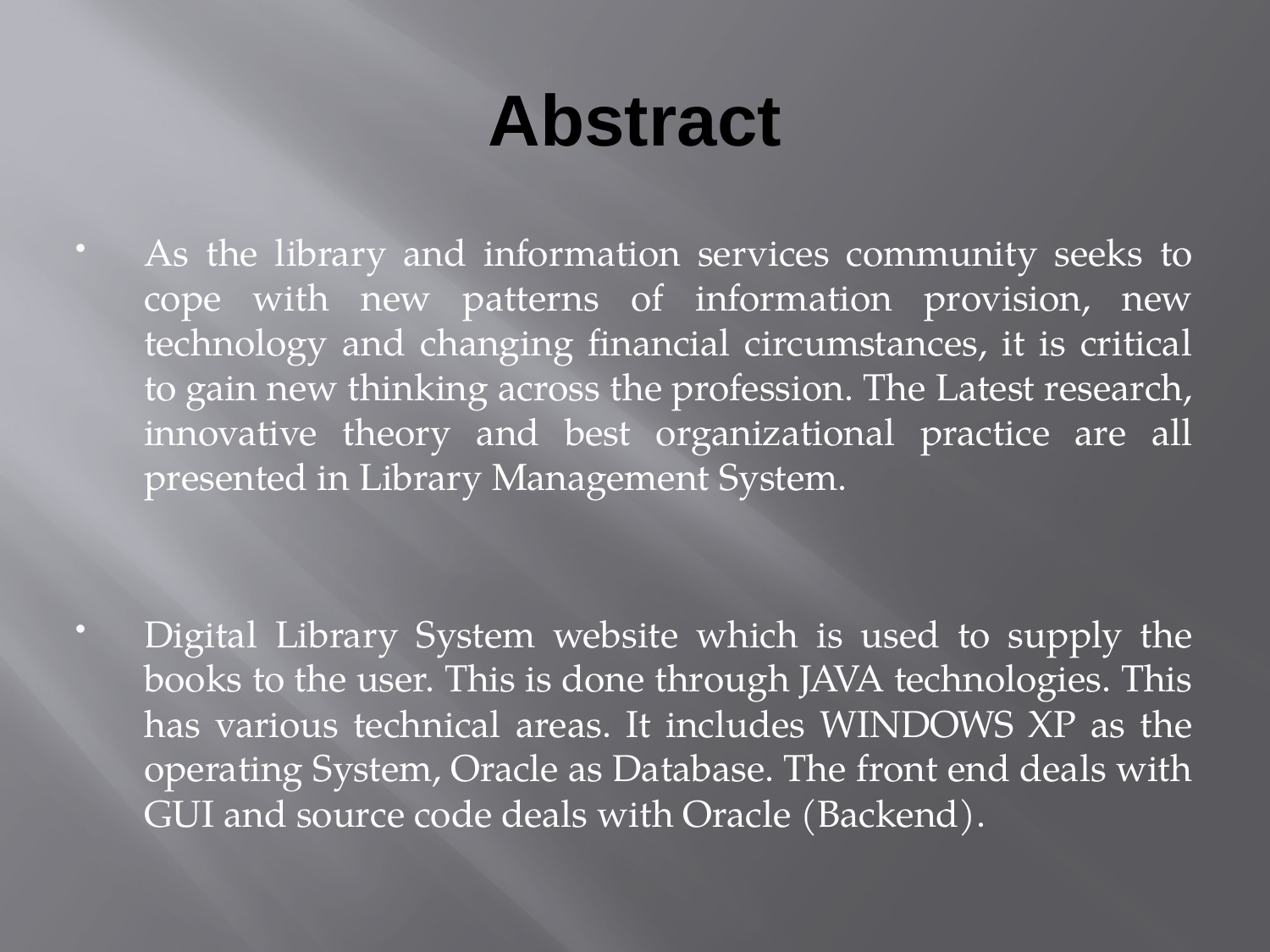

# Abstract
As the library and information services community seeks to cope with new patterns of information provision, new technology and changing financial circumstances, it is critical to gain new thinking across the profession. The Latest research, innovative theory and best organizational practice are all presented in Library Management System.

	Digital Library System website which is used to supply the books to the user. This is done through JAVA technologies. This has various technical areas. It includes WINDOWS XP as the operating System, Oracle as Database. The front end deals with GUI and source code deals with Oracle (Backend).